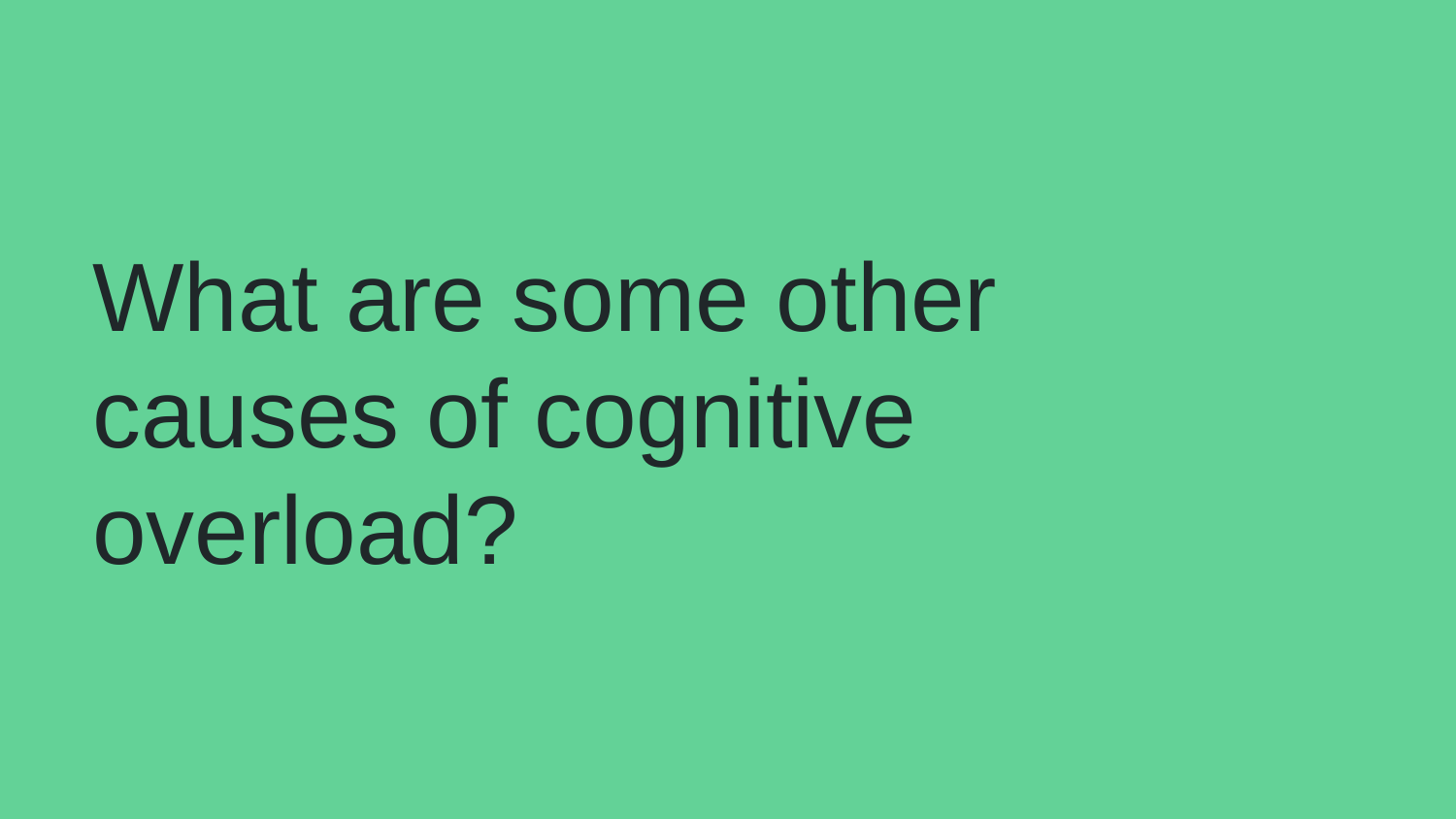

# What are some other causes of cognitive overload?